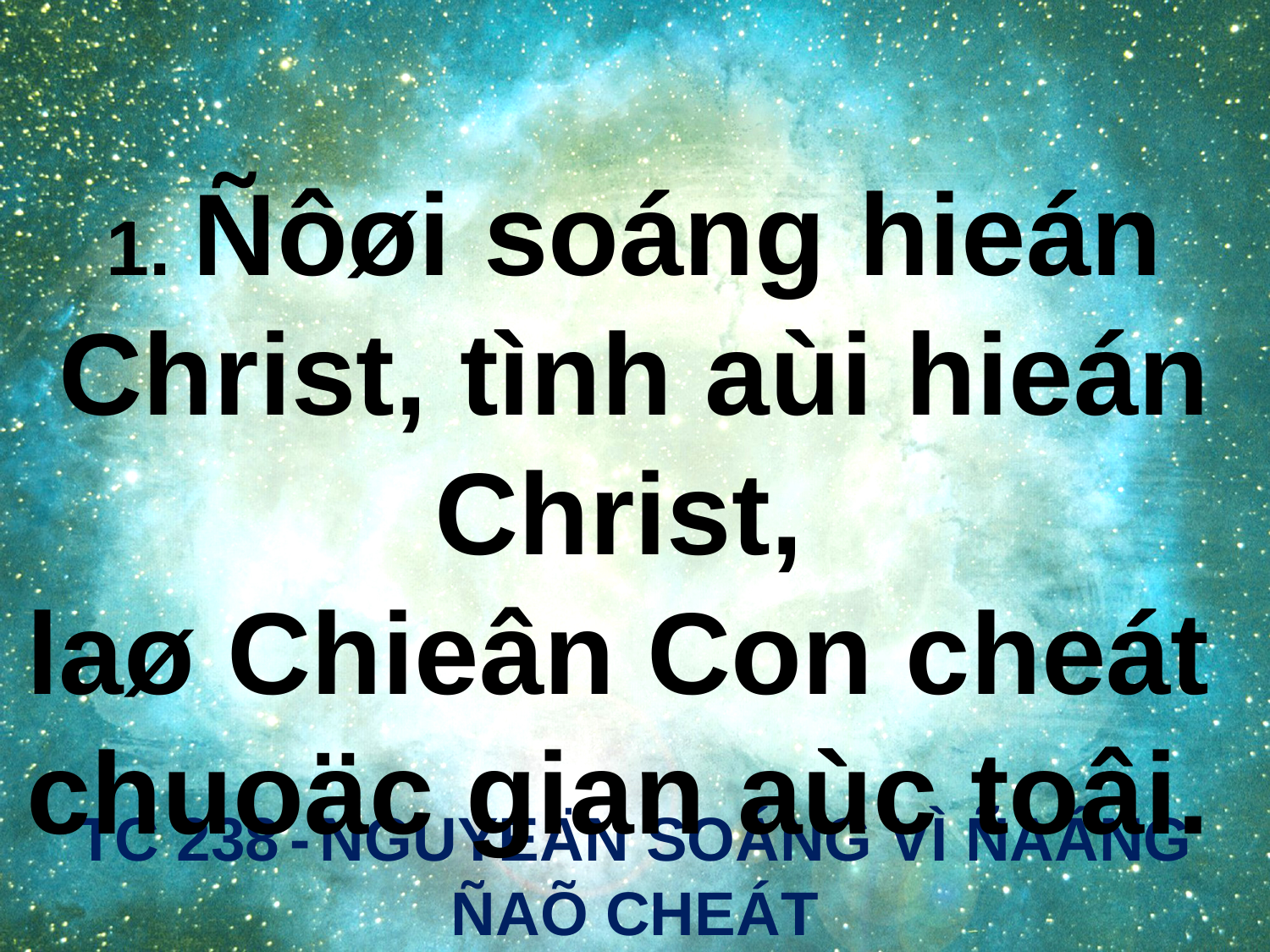

1. Ñôøi soáng hieán Christ, tình aùi hieán Christ,
laø Chieân Con cheát
chuoäc gian aùc toâi.
TC 238 - NGUYEÄN SOÁNG VÌ ÑAÁNG ÑAÕ CHEÁT